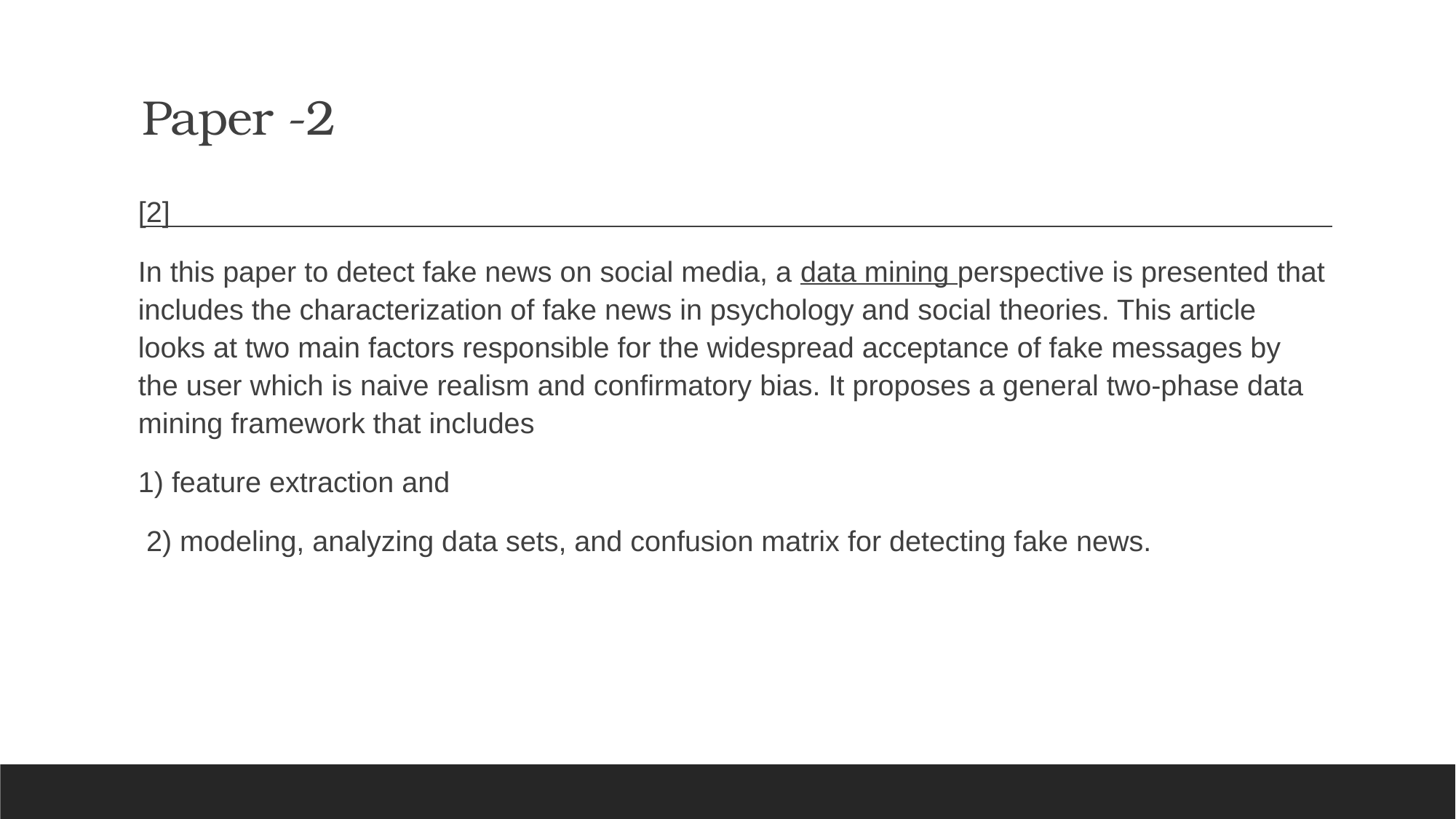

# Paper -2
[2]
In this paper to detect fake news on social media, a data mining perspective is presented that includes the characterization of fake news in psychology and social theories. This article looks at two main factors responsible for the widespread acceptance of fake messages by the user which is naive realism and confirmatory bias. It proposes a general two-phase data mining framework that includes
1) feature extraction and
 2) modeling, analyzing data sets, and confusion matrix for detecting fake news.